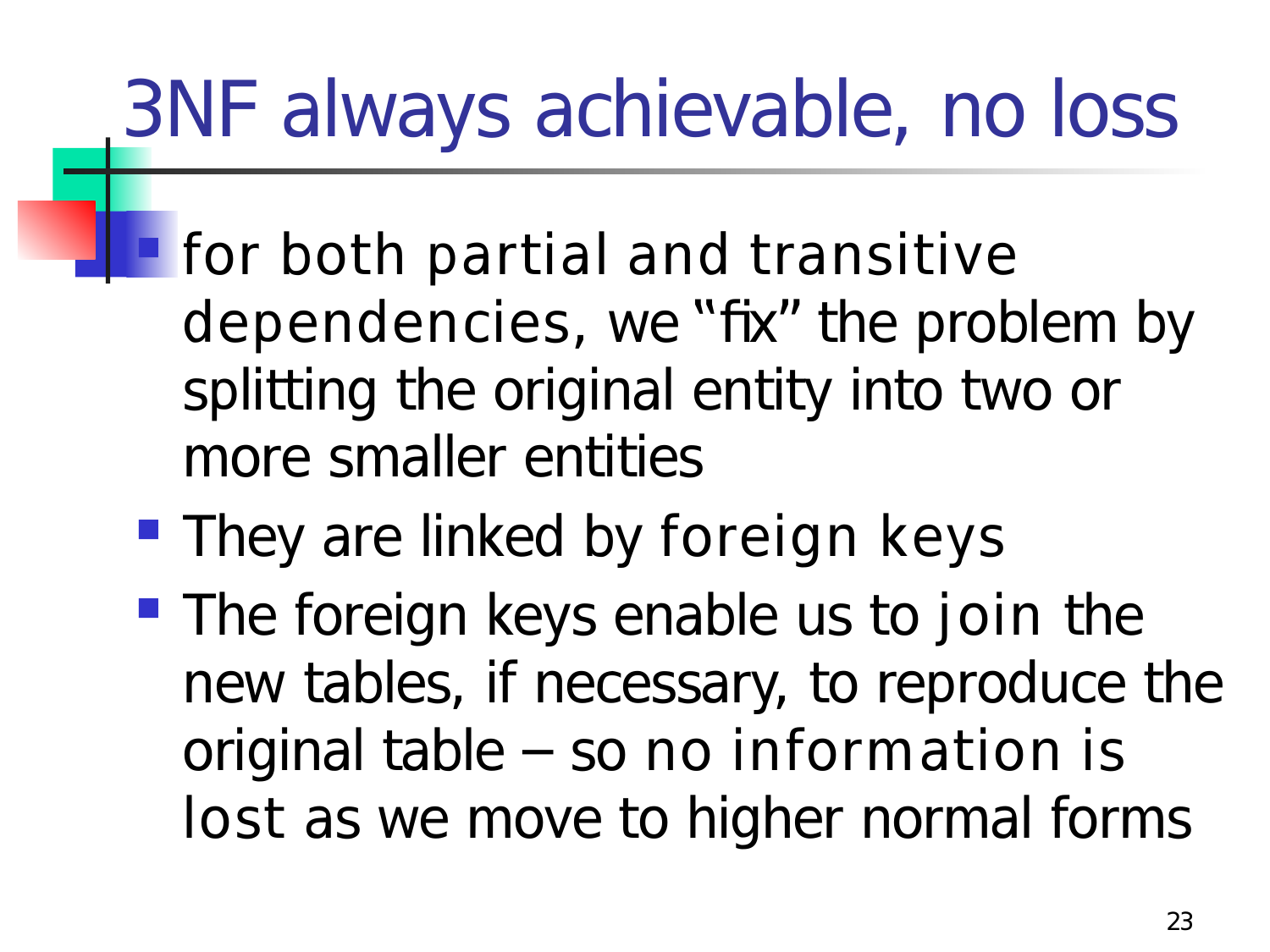

# 3NF always achievable, no loss
for both partial and transitive dependencies, we “fix” the problem by splitting the original entity into two or more smaller entities
They are linked by foreign keys
The foreign keys enable us to join the new tables, if necessary, to reproduce the original table – so no information is lost as we move to higher normal forms

23